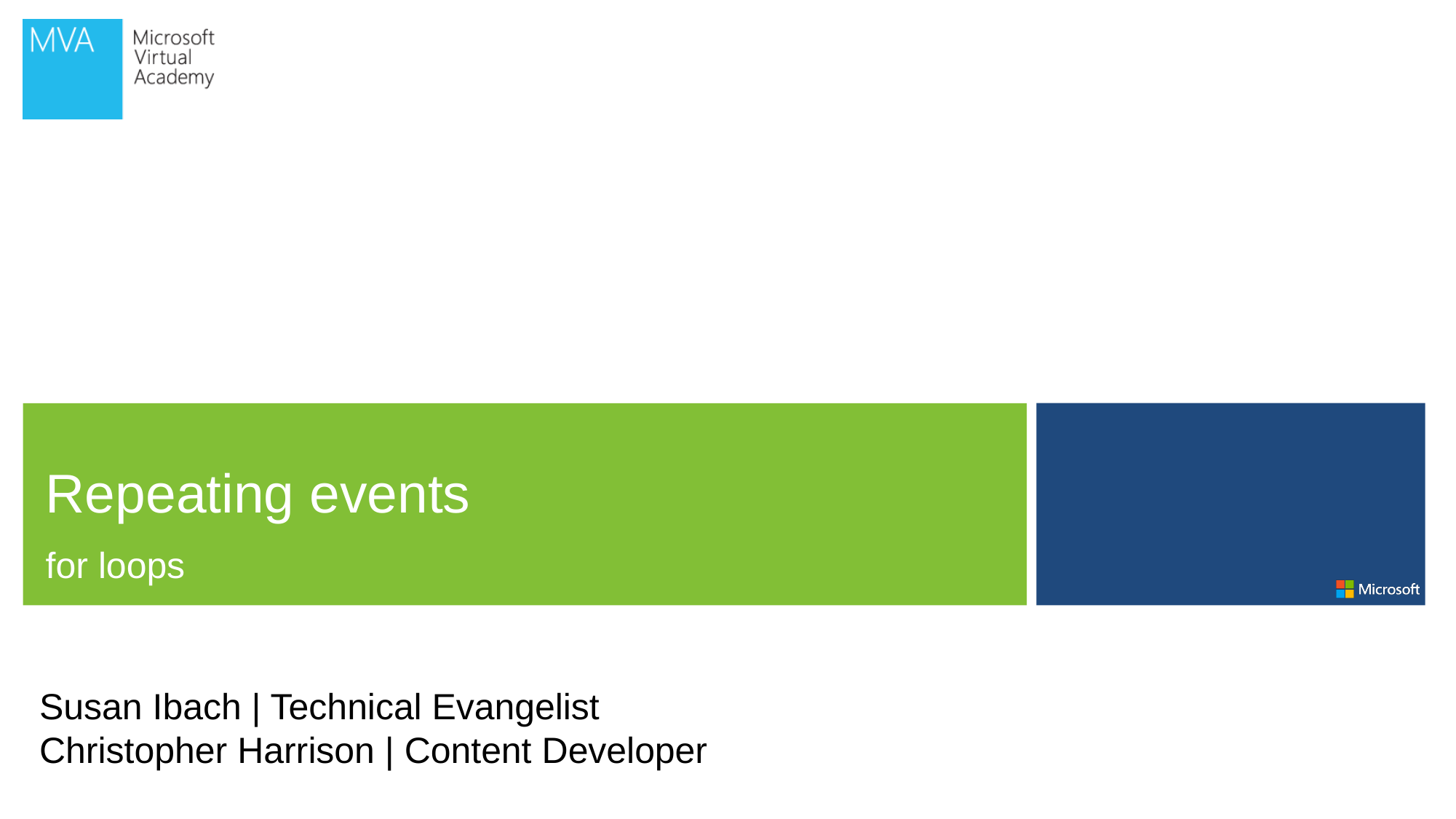

Repeating events
for loops
Susan Ibach | Technical Evangelist
Christopher Harrison | Content Developer